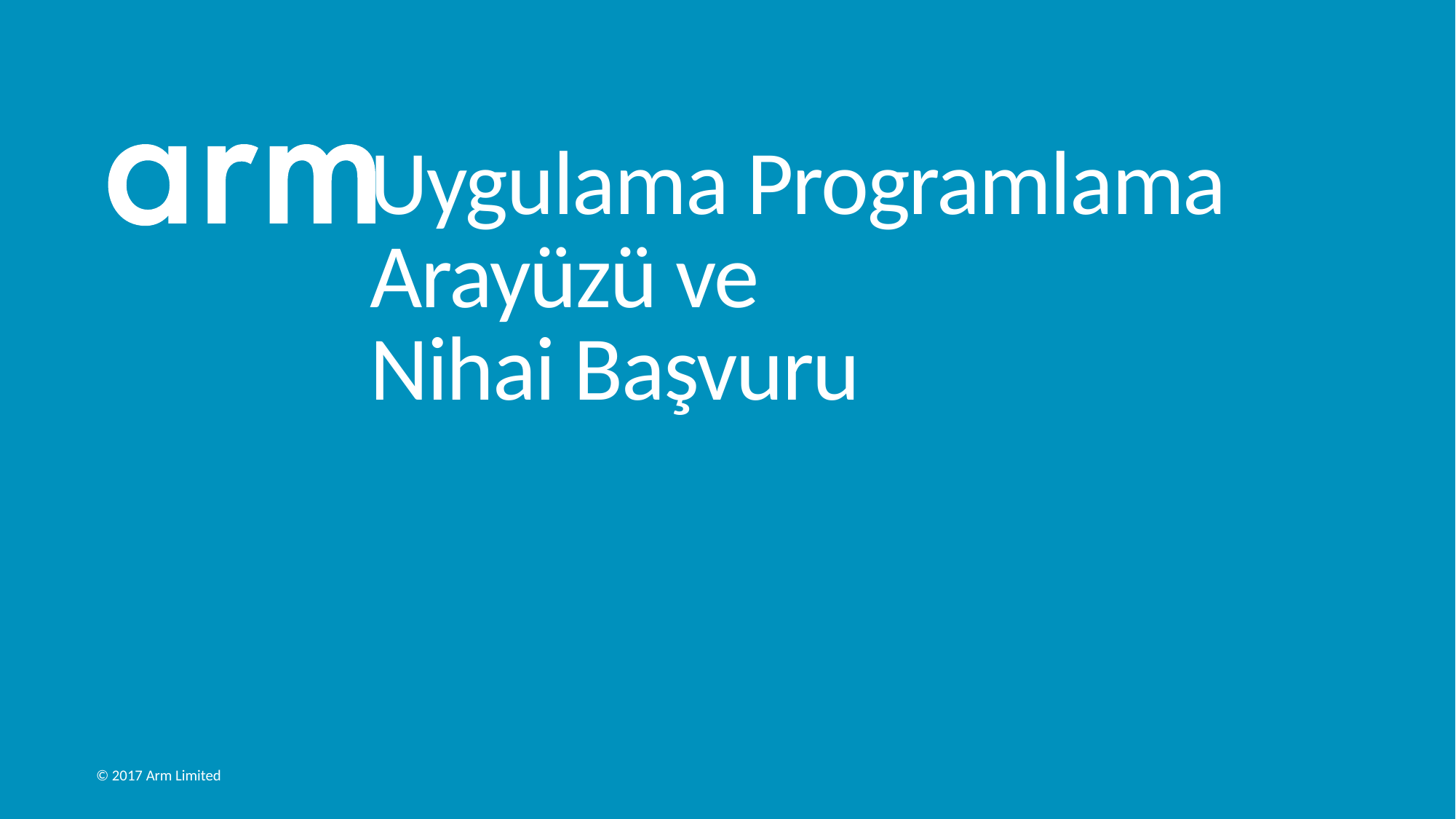

# Uygulama Programlama Arayüzü ve Nihai Başvuru